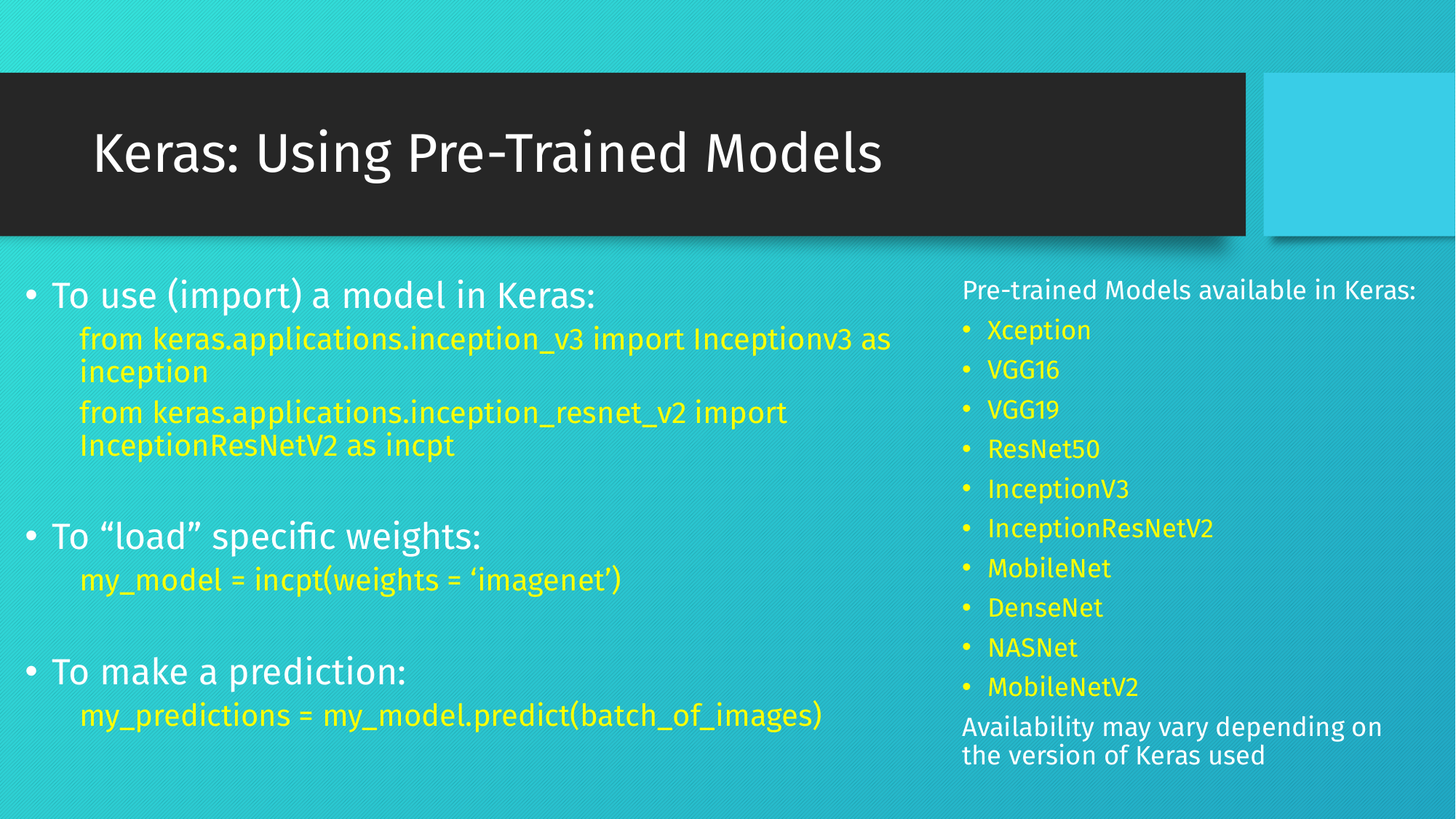

# Keras: Using Pre-Trained Models
To use (import) a model in Keras:
from keras.applications.inception_v3 import Inceptionv3 as inception
from keras.applications.inception_resnet_v2 import InceptionResNetV2 as incpt

To “load” specific weights:
my_model = incpt(weights = ‘imagenet’)

To make a prediction:
my_predictions = my_model.predict(batch_of_images)
Pre-trained Models available in Keras:
Xception
VGG16
VGG19
ResNet50
InceptionV3
InceptionResNetV2
MobileNet
DenseNet
NASNet
MobileNetV2
Availability may vary depending on the version of Keras used